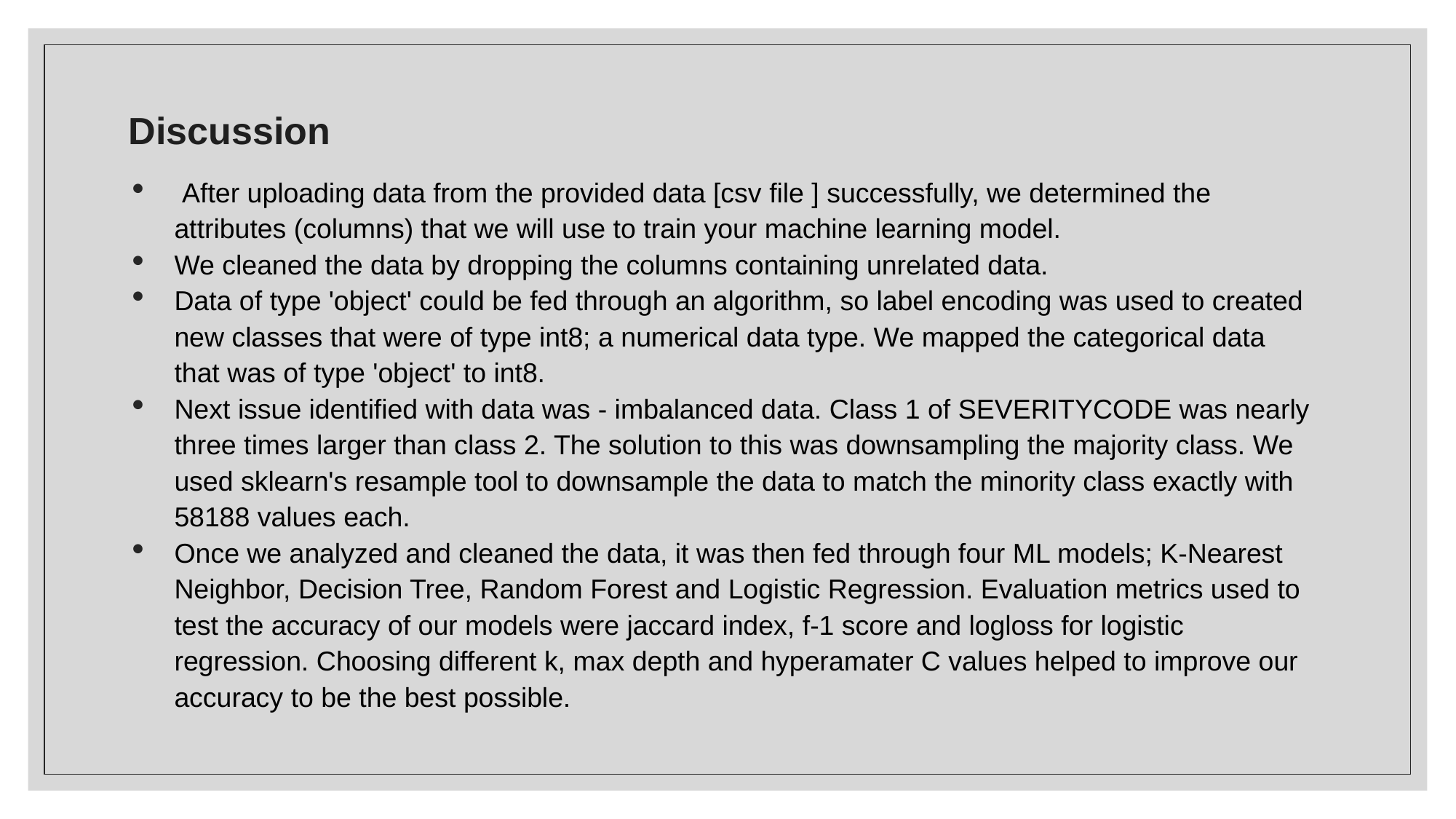

Discussion
 After uploading data from the provided data [csv file ] successfully, we determined the attributes (columns) that we will use to train your machine learning model.
We cleaned the data by dropping the columns containing unrelated data.
Data of type 'object' could be fed through an algorithm, so label encoding was used to created new classes that were of type int8; a numerical data type. We mapped the categorical data that was of type 'object' to int8.
Next issue identified with data was - imbalanced data. Class 1 of SEVERITYCODE was nearly three times larger than class 2. The solution to this was downsampling the majority class. We used sklearn's resample tool to downsample the data to match the minority class exactly with 58188 values each.
Once we analyzed and cleaned the data, it was then fed through four ML models; K-Nearest Neighbor, Decision Tree, Random Forest and Logistic Regression. Evaluation metrics used to test the accuracy of our models were jaccard index, f-1 score and logloss for logistic regression. Choosing different k, max depth and hyperamater C values helped to improve our accuracy to be the best possible.